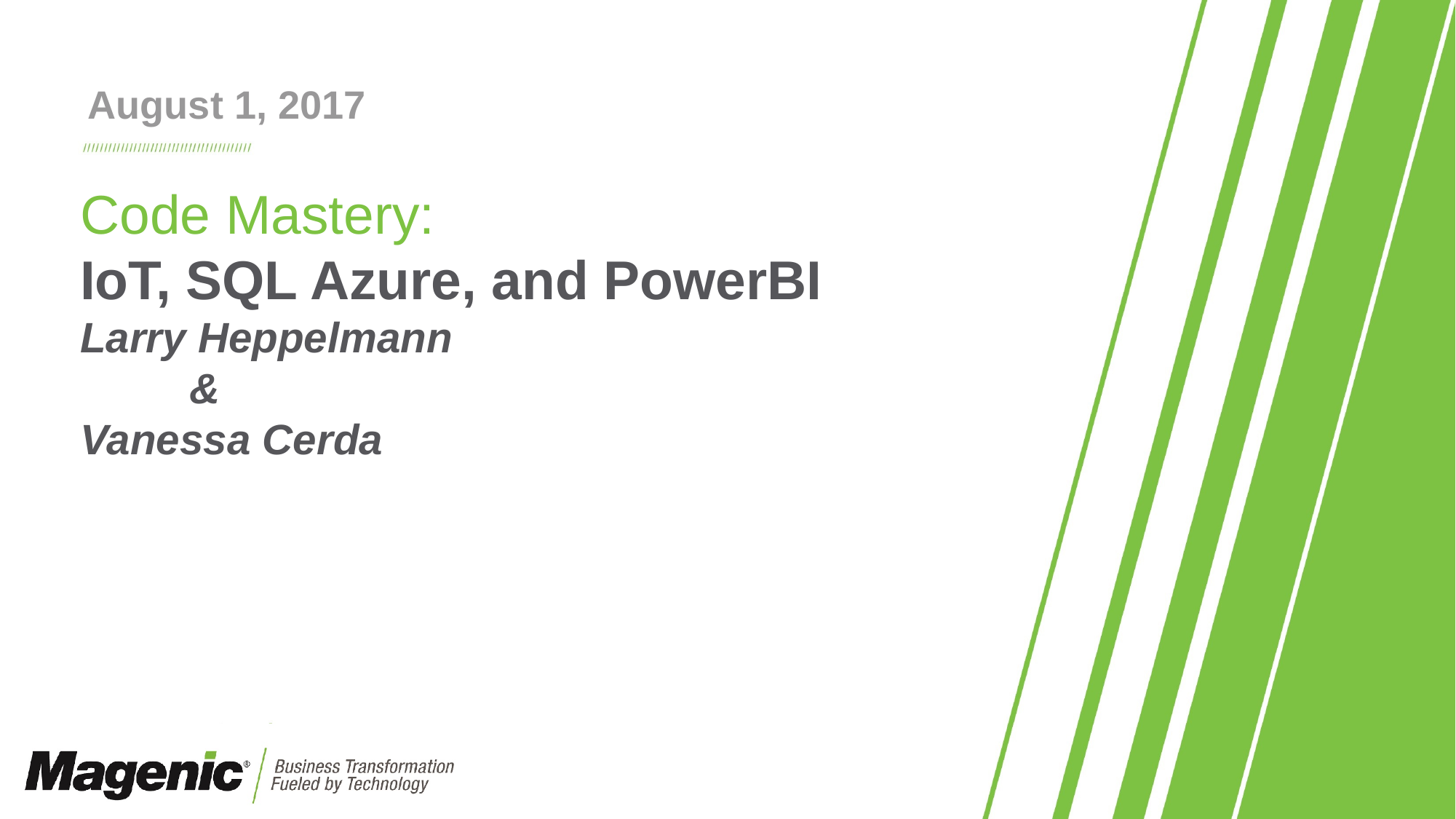

August 1, 2017
# Code Mastery: IoT, SQL Azure, and PowerBI Larry Heppelmann & Vanessa Cerda